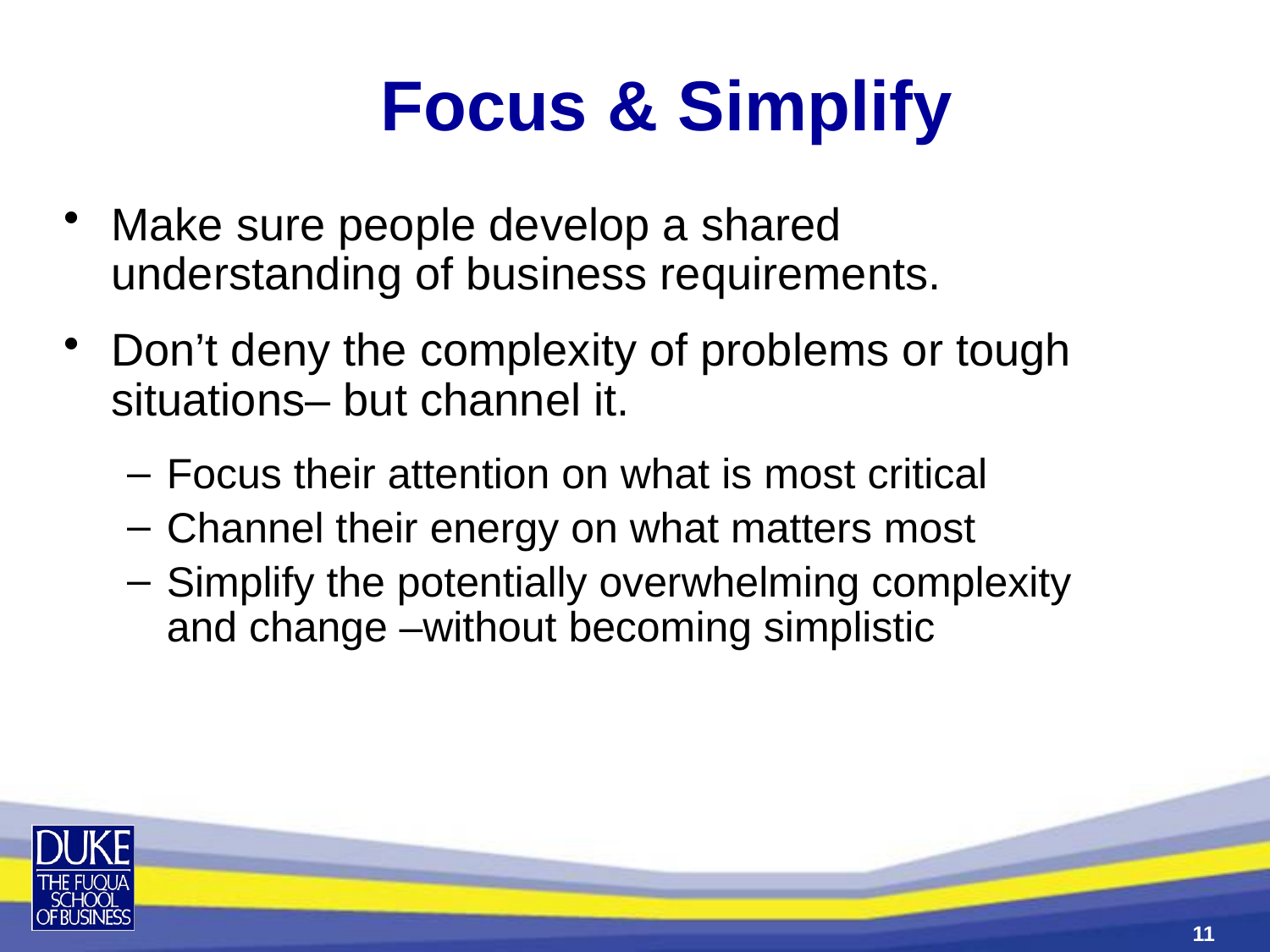

Focus & Simplify
Make sure people develop a shared understanding of business requirements.
Don’t deny the complexity of problems or tough situations– but channel it.
Focus their attention on what is most critical
Channel their energy on what matters most
Simplify the potentially overwhelming complexity and change –without becoming simplistic
11